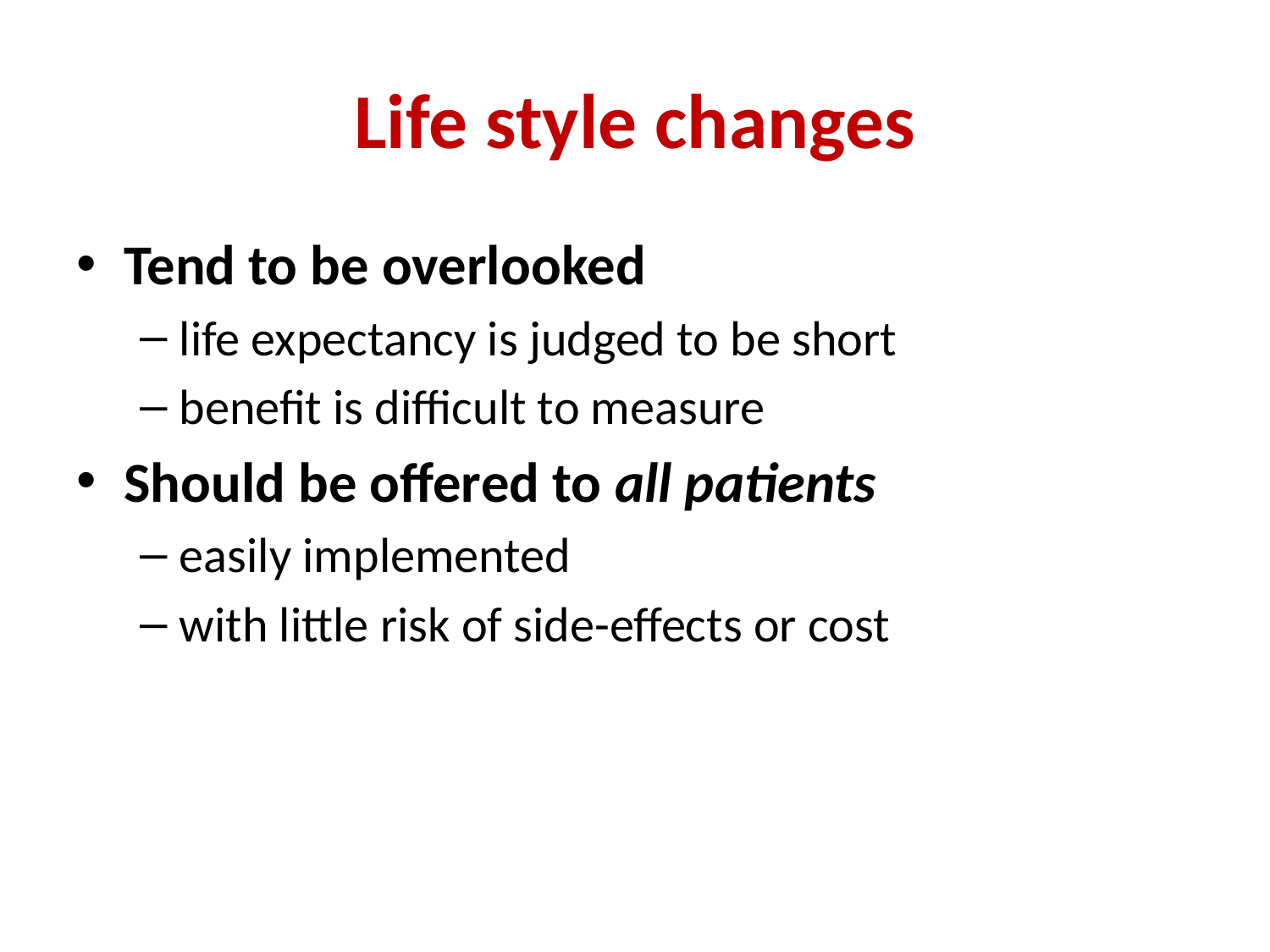

# Life style changes
Tend to be overlooked
life expectancy is judged to be short
benefit is difficult to measure
Should be offered to all patients
easily implemented
with little risk of side-effects or cost